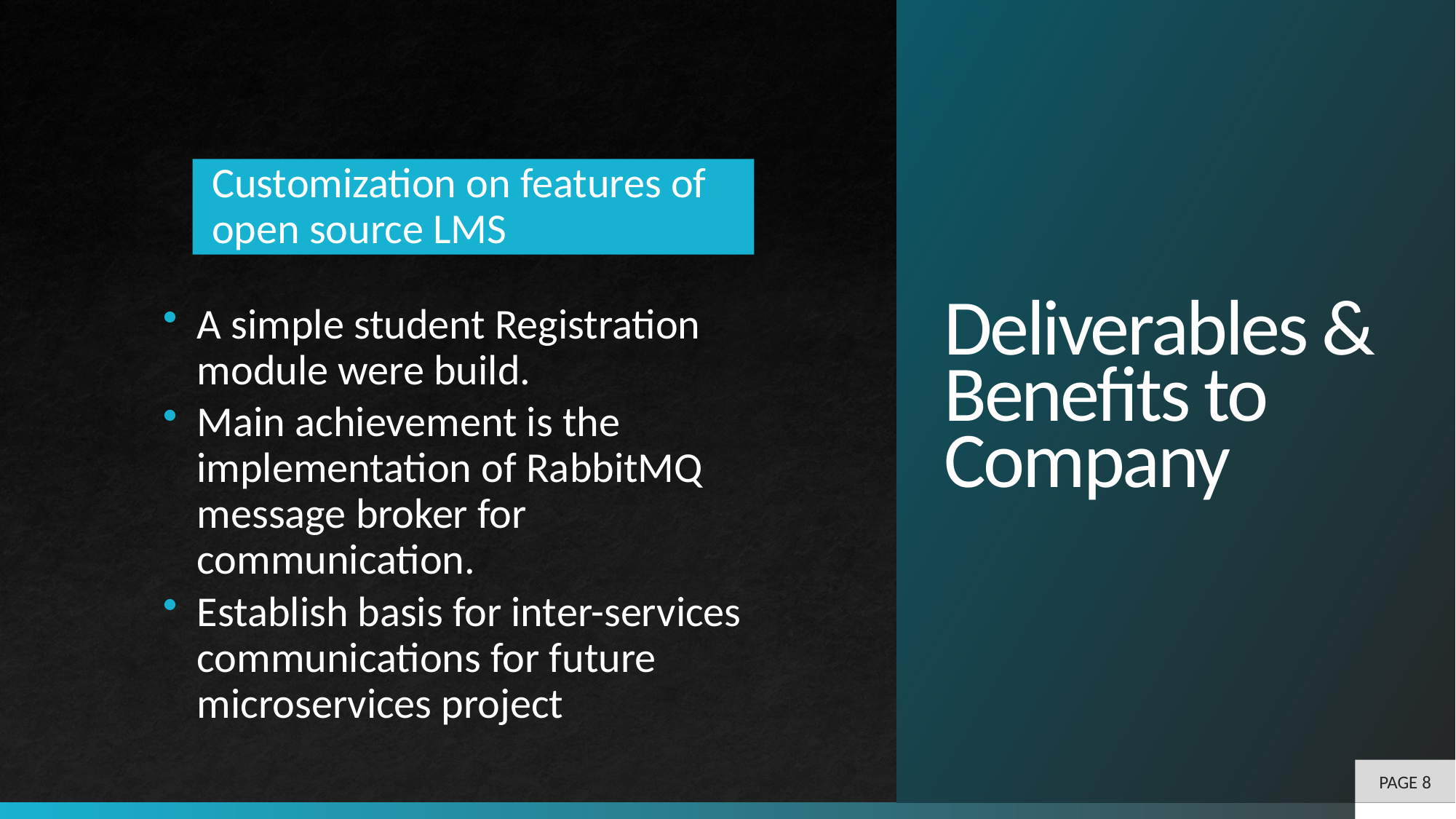

Deliverables &
Benefits to Company
# Deliverables & Benefits to Company

A simple student Registration module were build.
Main achievement is the implementation of RabbitMQ message broker for communication.
Establish basis for inter-services communications for future microservices project

Customization on features of open source LMS
PAGE 8
PAGE 8